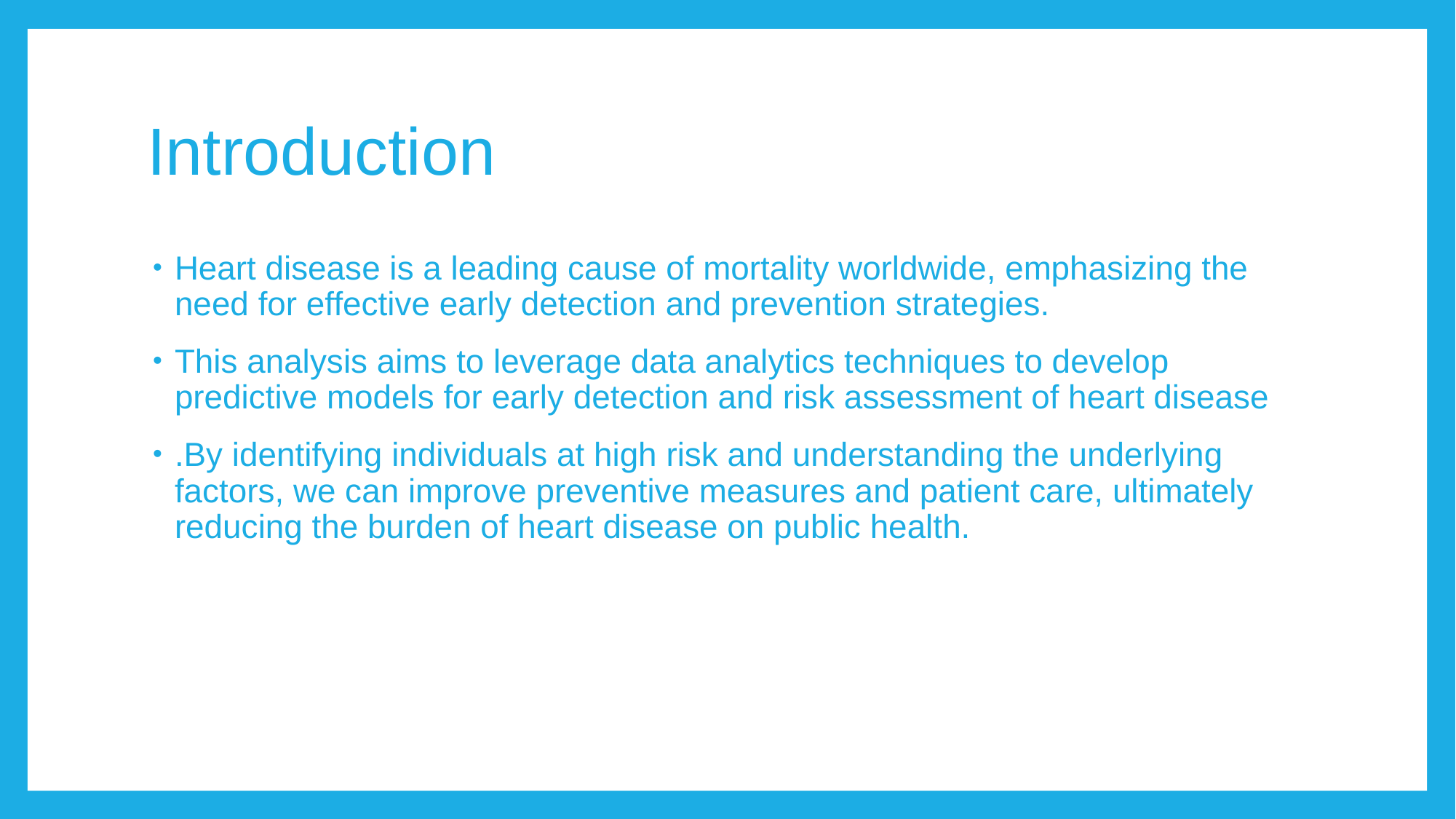

# Introduction
Heart disease is a leading cause of mortality worldwide, emphasizing the need for effective early detection and prevention strategies.
This analysis aims to leverage data analytics techniques to develop predictive models for early detection and risk assessment of heart disease
.By identifying individuals at high risk and understanding the underlying factors, we can improve preventive measures and patient care, ultimately reducing the burden of heart disease on public health.